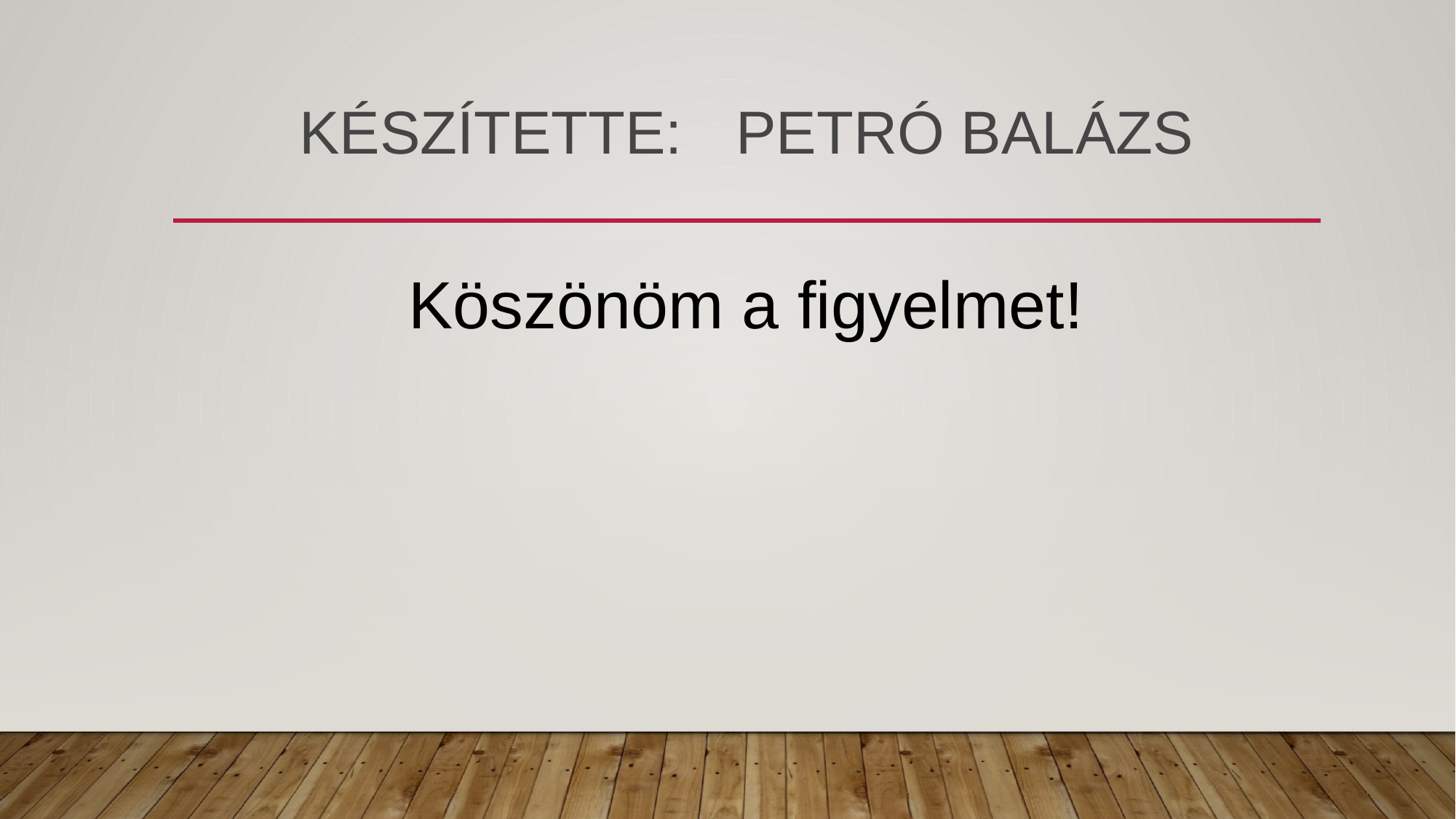

# Készítette:	Petró Balázs
Köszönöm a figyelmet!